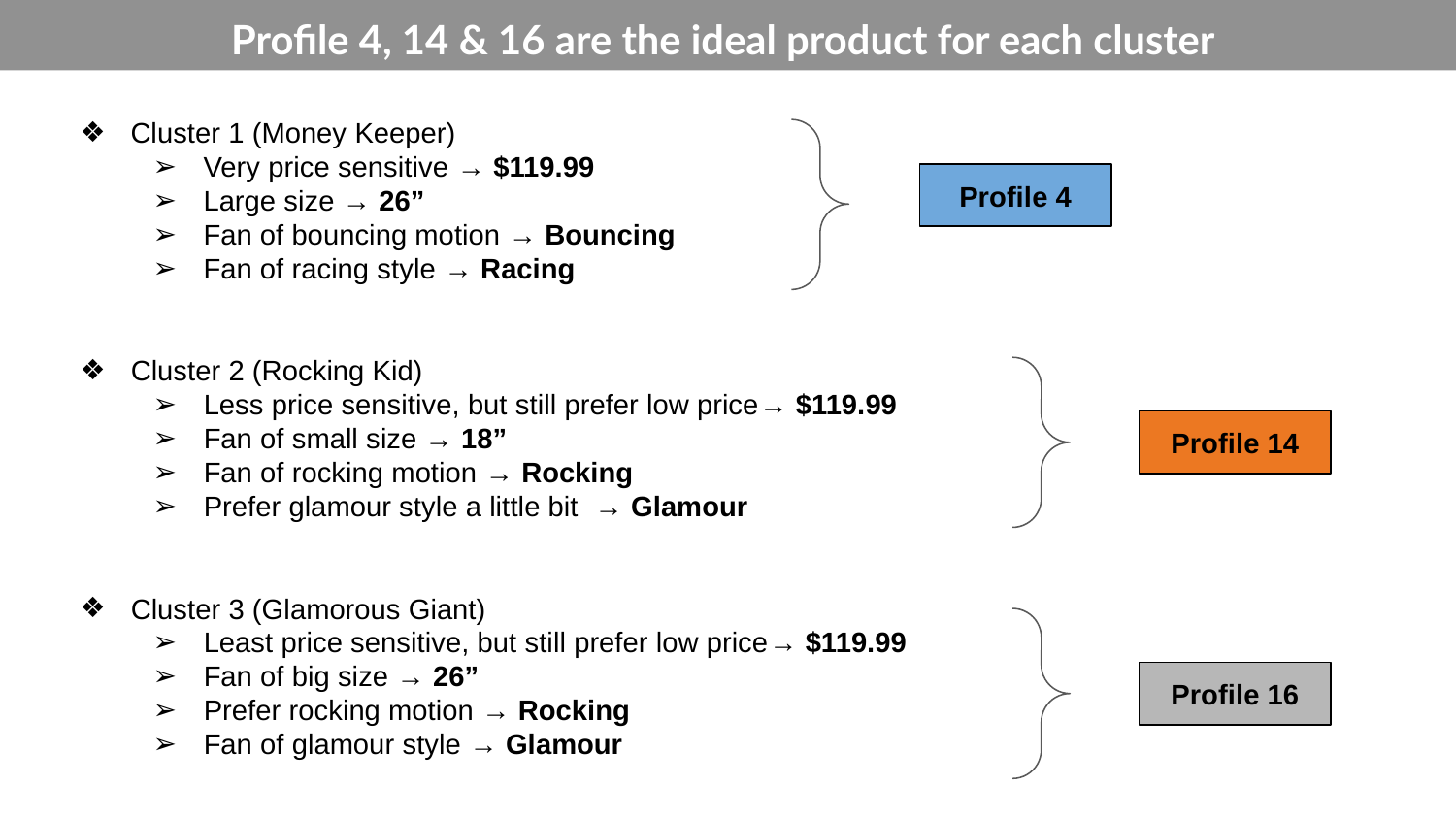

Profile 4, 14 & 16 are the ideal product for each cluster

Cluster 1 (Money Keeper)
Very price sensitive → $119.99
Large size → 26”
Fan of bouncing motion → Bouncing
Fan of racing style → Racing

Profile 4
Cluster 2 (Rocking Kid)
Less price sensitive, but still prefer low price→ $119.99
Fan of small size → 18”
Fan of rocking motion → Rocking
Prefer glamour style a little bit  → Glamour

Profile 14
Cluster 3 (Glamorous Giant)
Least price sensitive, but still prefer low price→ $119.99
Fan of big size → 26”
Prefer rocking motion → Rocking
Fan of glamour style → Glamour

Profile 16